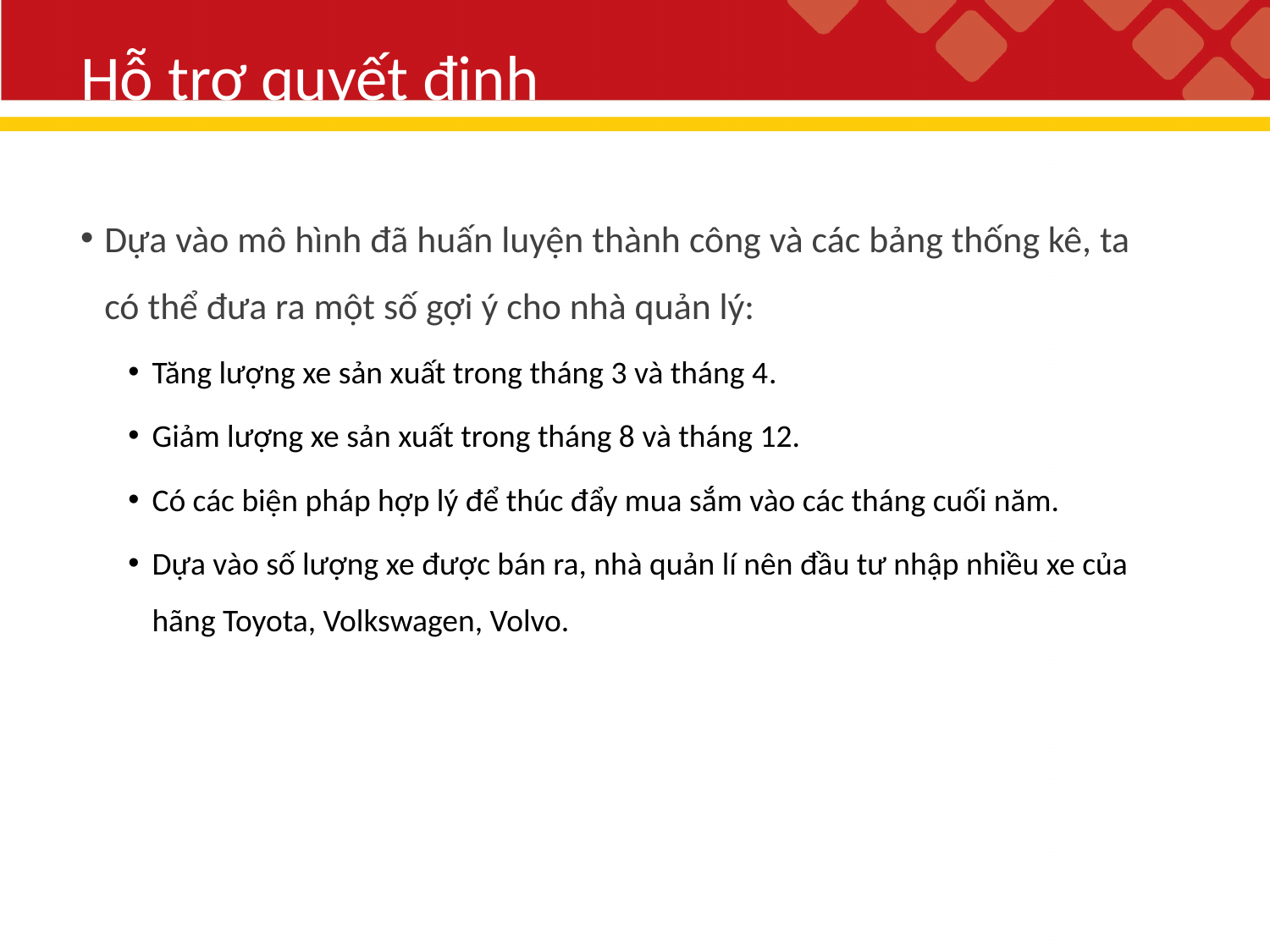

# Hỗ trợ quyết định
Dựa vào mô hình đã huấn luyện thành công và các bảng thống kê, ta có thể đưa ra một số gợi ý cho nhà quản lý:
Tăng lượng xe sản xuất trong tháng 3 và tháng 4.
Giảm lượng xe sản xuất trong tháng 8 và tháng 12.
Có các biện pháp hợp lý để thúc đẩy mua sắm vào các tháng cuối năm.
Dựa vào số lượng xe được bán ra, nhà quản lí nên đầu tư nhập nhiều xe của hãng Toyota, Volkswagen, Volvo.